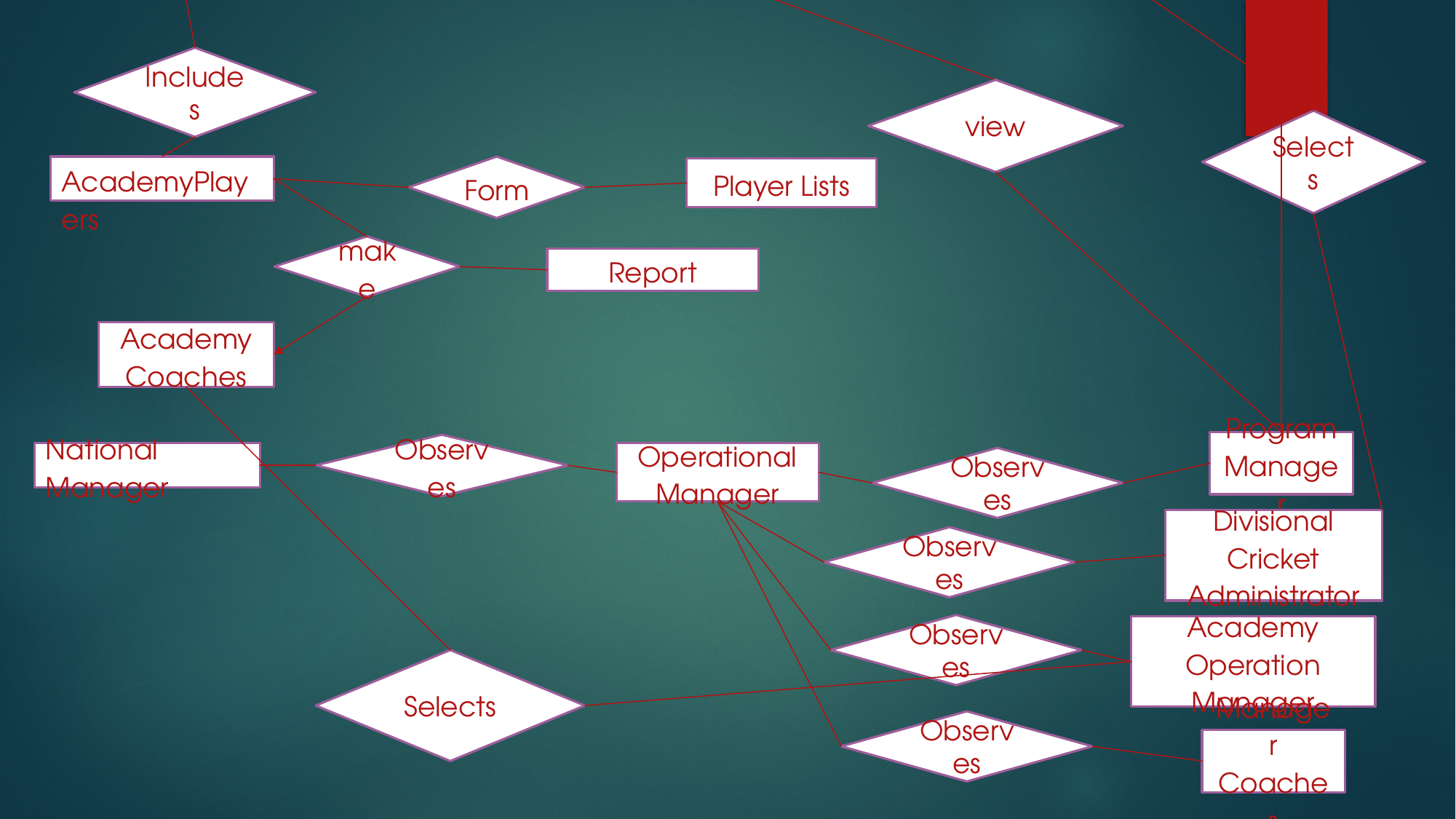

Includes
view
Selects
   AcademyPlayers
Form
Player Lists

make
Report
Academy Coaches
Program Manager
Observes
National Manager
Operational Manager
Observes
Divisional Cricket Administrator
Observes
Observes
Academy Operation Manager
Selects
Observes
Manager Coaches